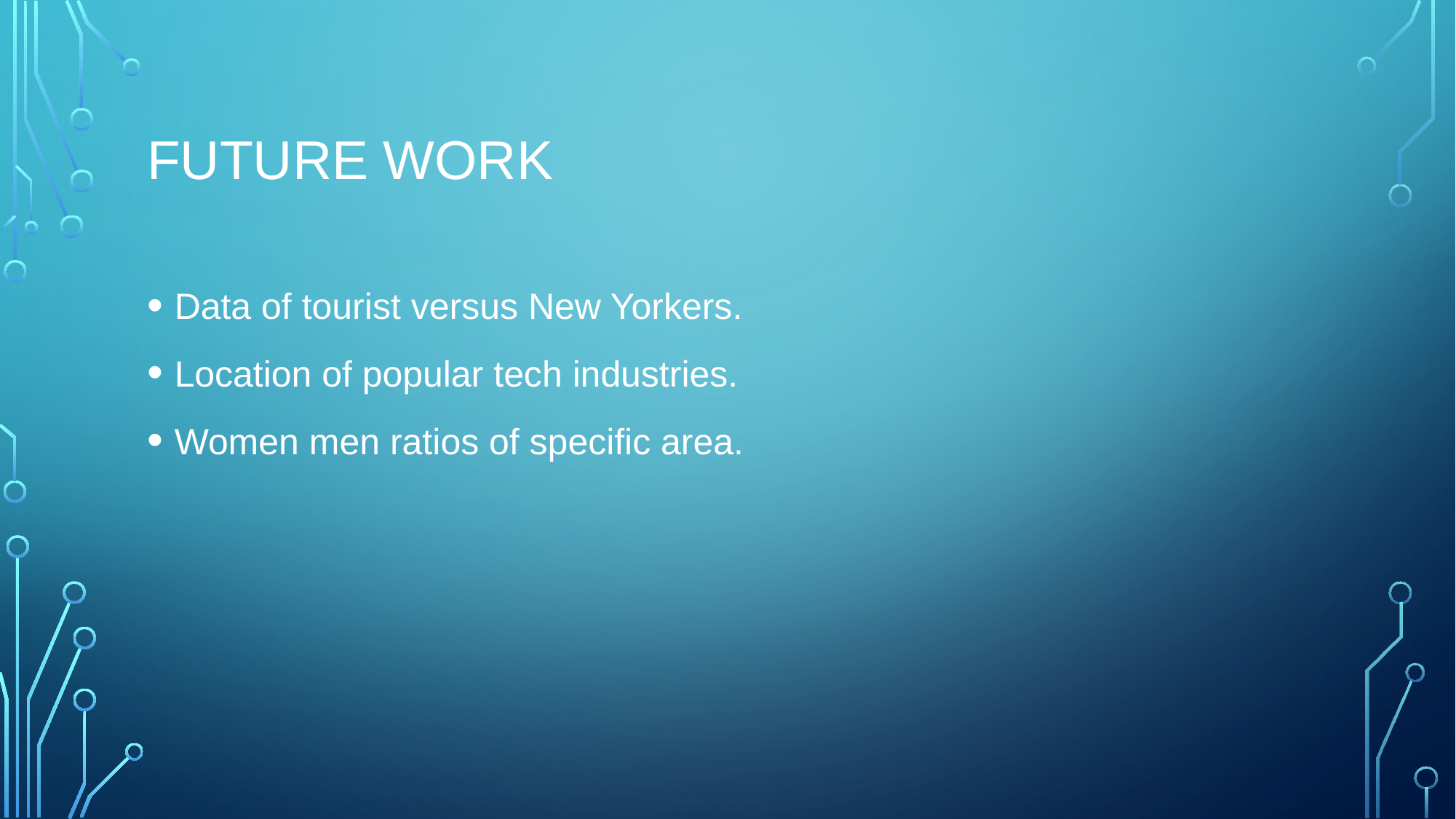

# Future work
Data of tourist versus New Yorkers.
Location of popular tech industries.
Women men ratios of specific area.